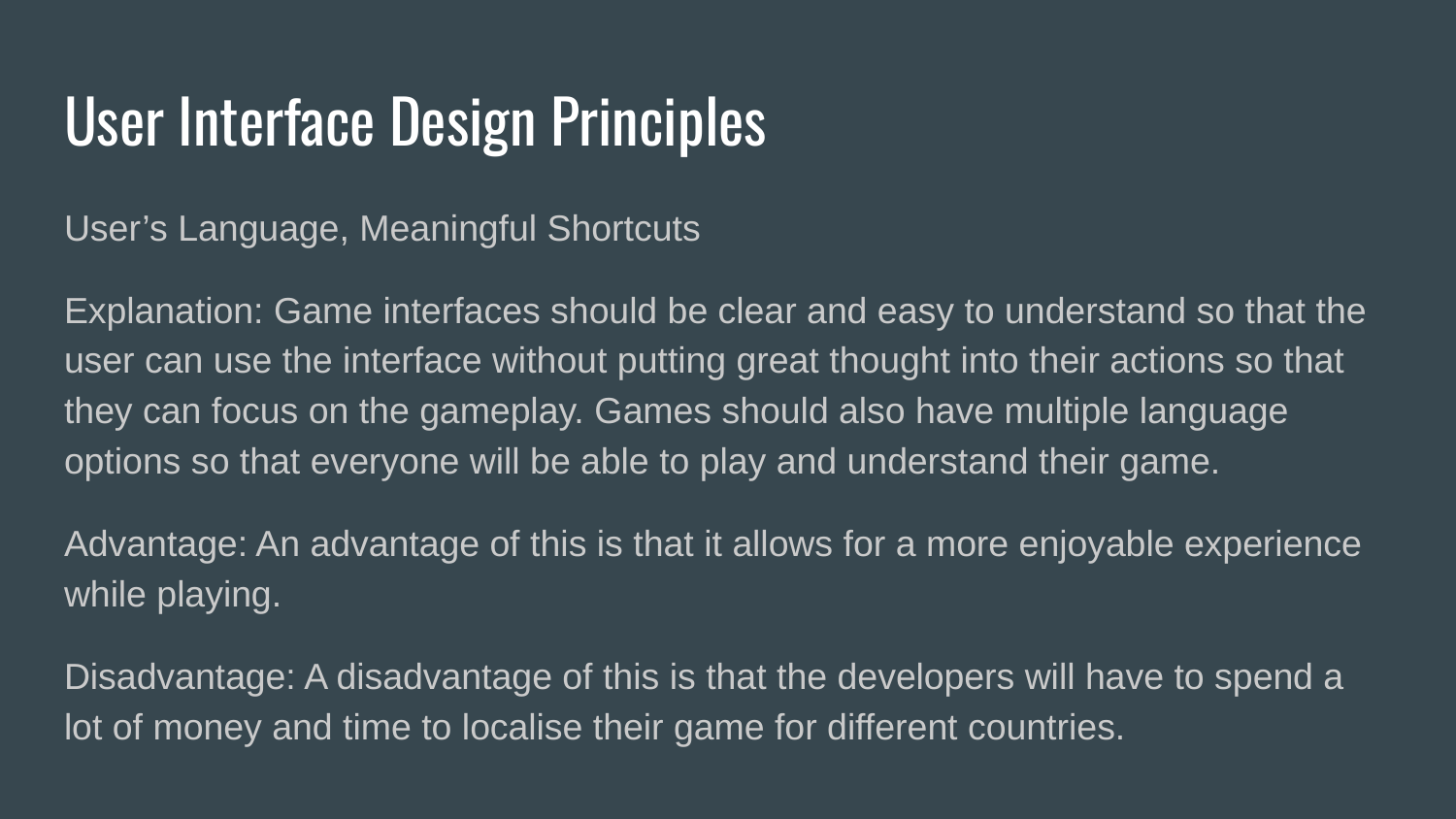

# User Interface Design Principles
User’s Language, Meaningful Shortcuts
Explanation: Game interfaces should be clear and easy to understand so that the user can use the interface without putting great thought into their actions so that they can focus on the gameplay. Games should also have multiple language options so that everyone will be able to play and understand their game.
Advantage: An advantage of this is that it allows for a more enjoyable experience while playing.
Disadvantage: A disadvantage of this is that the developers will have to spend a lot of money and time to localise their game for different countries.